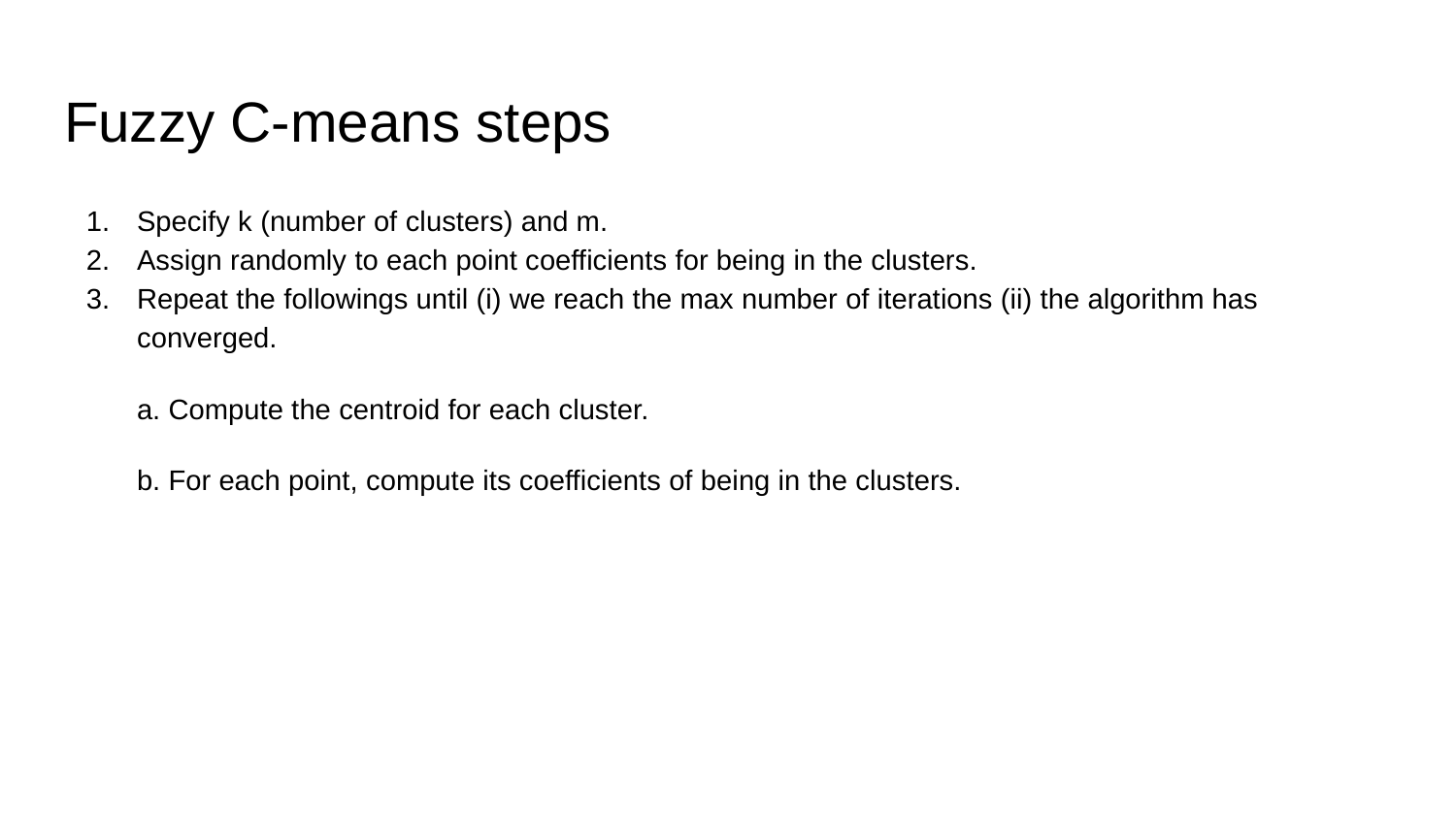

# Fuzzy C-means steps
Specify k (number of clusters) and m.
Assign randomly to each point coefficients for being in the clusters.
Repeat the followings until (i) we reach the max number of iterations (ii) the algorithm has converged.
a. Compute the centroid for each cluster.
b. For each point, compute its coefficients of being in the clusters.